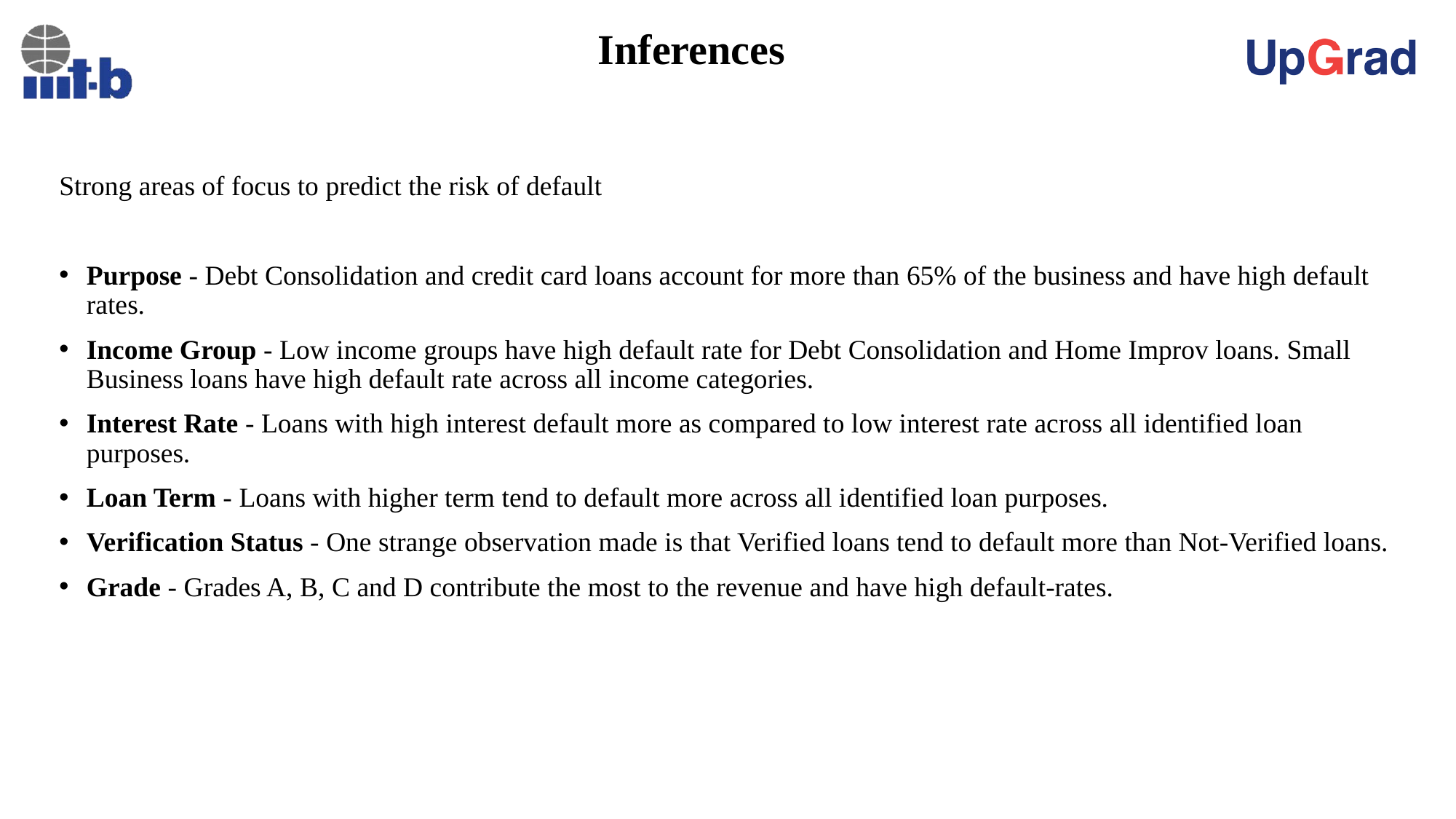

# Inferences

Strong areas of focus to predict the risk of default

Purpose - Debt Consolidation and credit card loans account for more than 65% of the business and have high default rates.
Income Group - Low income groups have high default rate for Debt Consolidation and Home Improv loans. Small Business loans have high default rate across all income categories.
Interest Rate - Loans with high interest default more as compared to low interest rate across all identified loan purposes.
Loan Term - Loans with higher term tend to default more across all identified loan purposes.
Verification Status - One strange observation made is that Verified loans tend to default more than Not-Verified loans.
Grade - Grades A, B, C and D contribute the most to the revenue and have high default-rates.